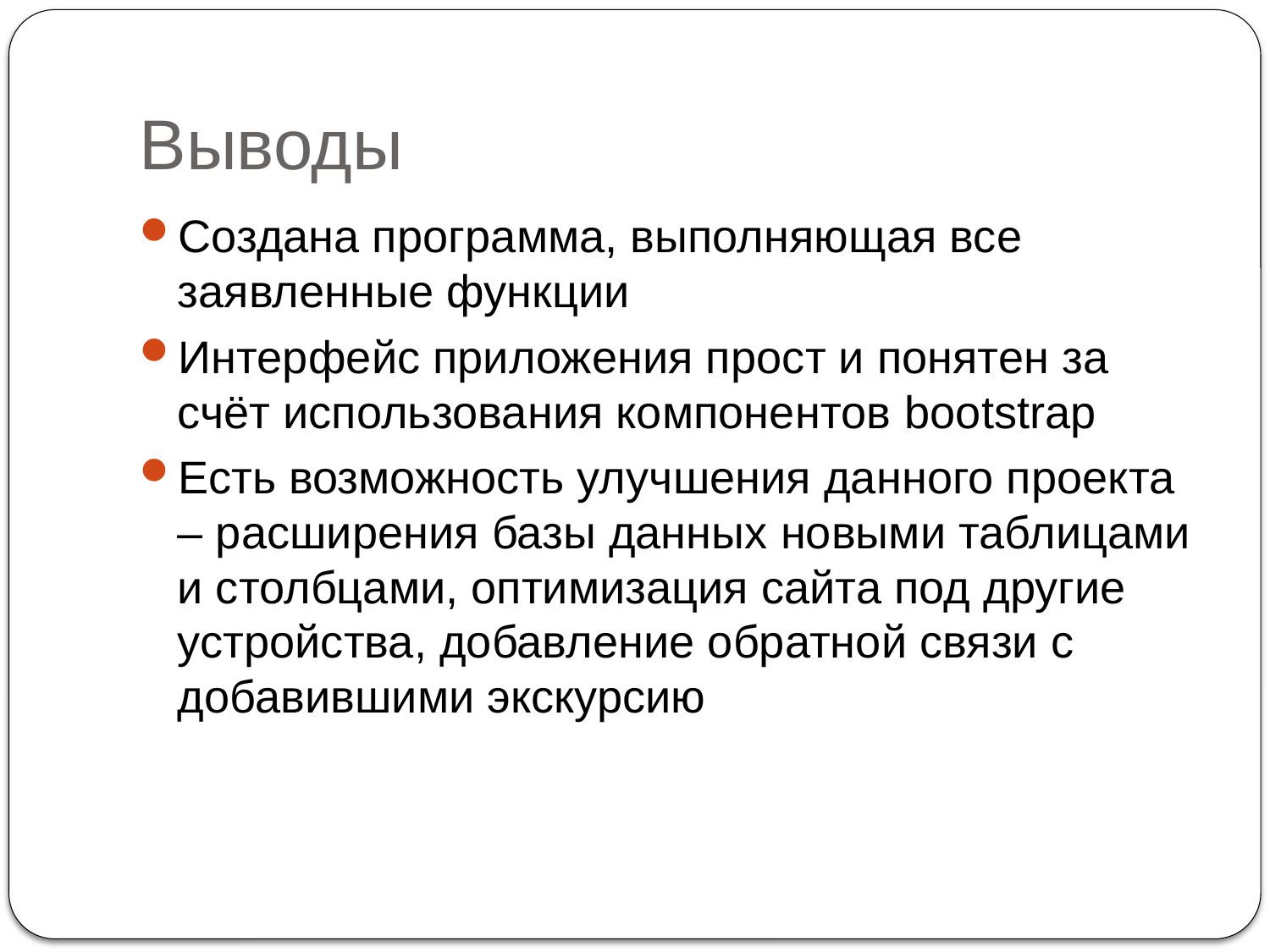

# Выводы
Создана программа, выполняющая все заявленные функции
Интерфейс приложения прост и понятен за счёт использования компонентов bootstrap
Есть возможность улучшения данного проекта – расширения базы данных новыми таблицами и столбцами, оптимизация сайта под другие устройства, добавление обратной связи с добавившими экскурсию